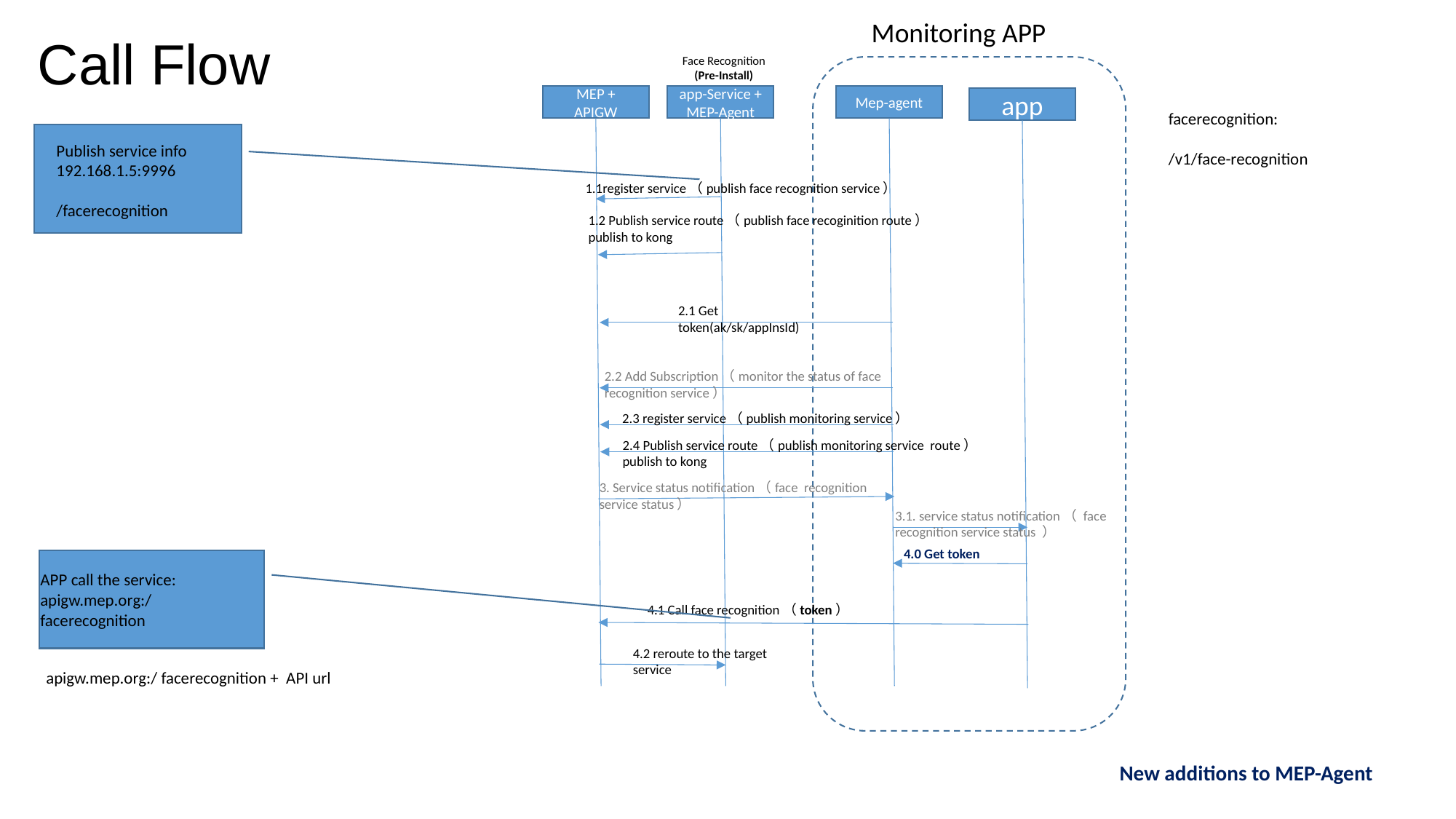

Monitoring APP
Call Flow
Face Recognition
(Pre-Install)

facerecognition:

/v1/face-recognition
MEP + APIGW
app-Service + MEP-Agent
Mep-agent
app

Publish service info
192.168.1.5:9996

/facerecognition
1.1register service（publish face recognition service）
1.2 Publish service route（publish face recoginition route）
publish to kong
2.1 Get token(ak/sk/appInsId)
2.2 Add Subscription（monitor the status of face recognition service）
2.3 register service（publish monitoring service）
2.4 Publish service route（publish monitoring service  route）
publish to kong
3. Service status notification（face  recognition service status）
3.1. service status notification（ face  recognition service status ）
4.0 Get token

APP call the service:
apigw.mep.org:/ facerecognition
4.1 Call face recognition（token）
4.2 reroute to the target service
apigw.mep.org:/ facerecognition +  API url

New additions to MEP-Agent